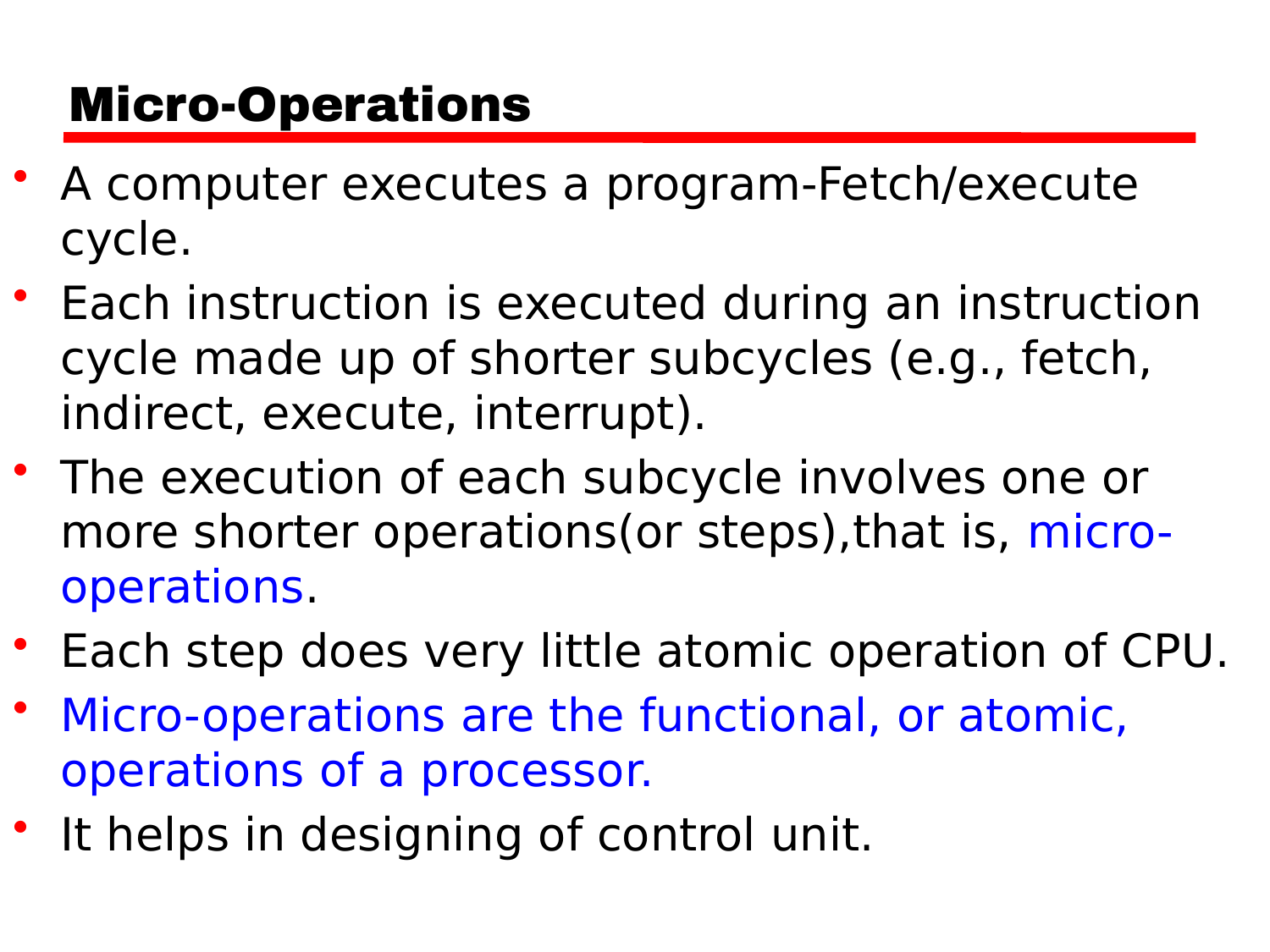

# Micro-Operations
A computer executes a program-Fetch/execute cycle.
Each instruction is executed during an instruction cycle made up of shorter subcycles (e.g., fetch, indirect, execute, interrupt).
The execution of each subcycle involves one or more shorter operations(or steps),that is, micro-operations.
Each step does very little atomic operation of CPU.
Micro-operations are the functional, or atomic, operations of a processor.
It helps in designing of control unit.